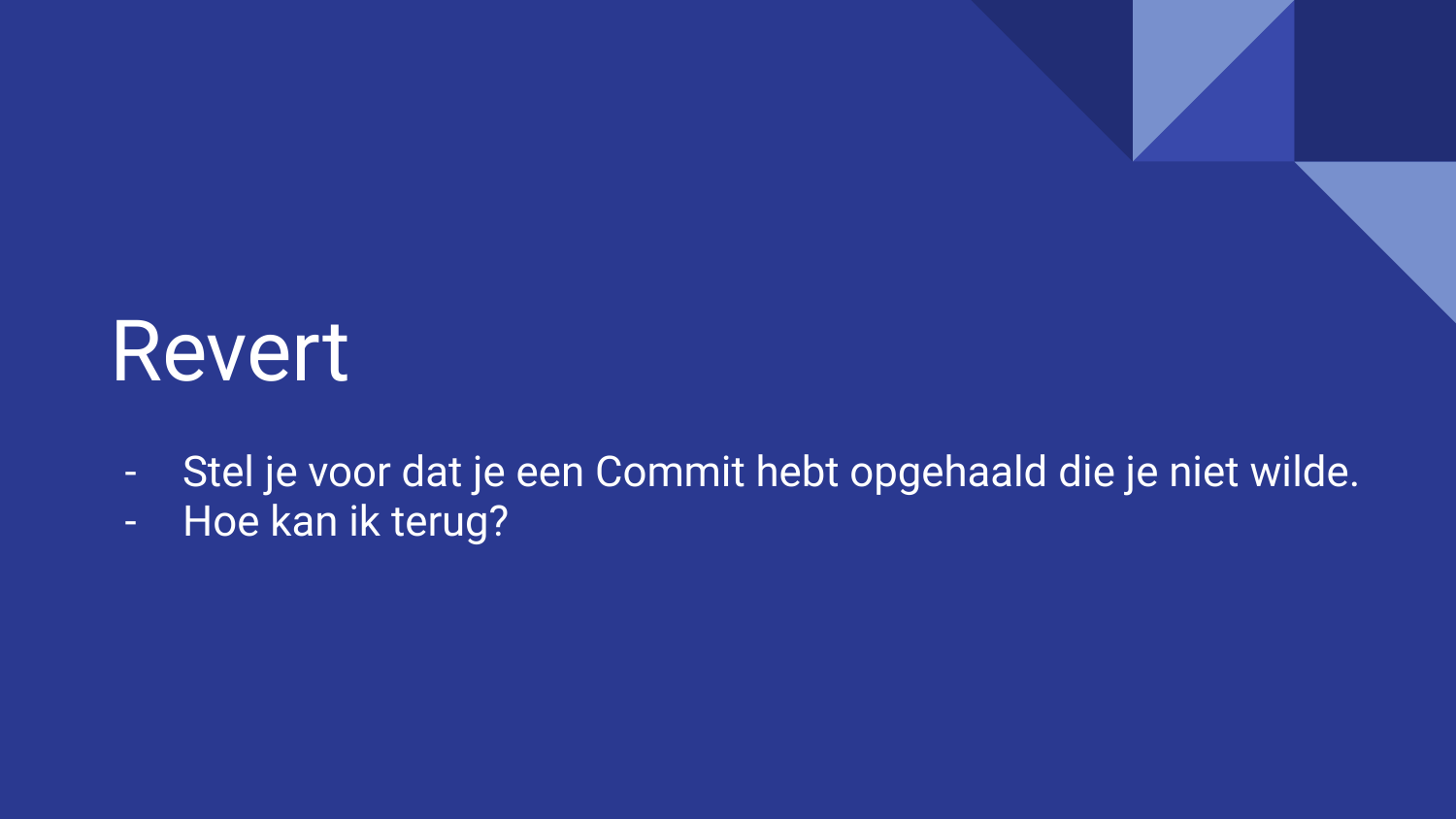

# Revert
Stel je voor dat je een Commit hebt opgehaald die je niet wilde.
Hoe kan ik terug?